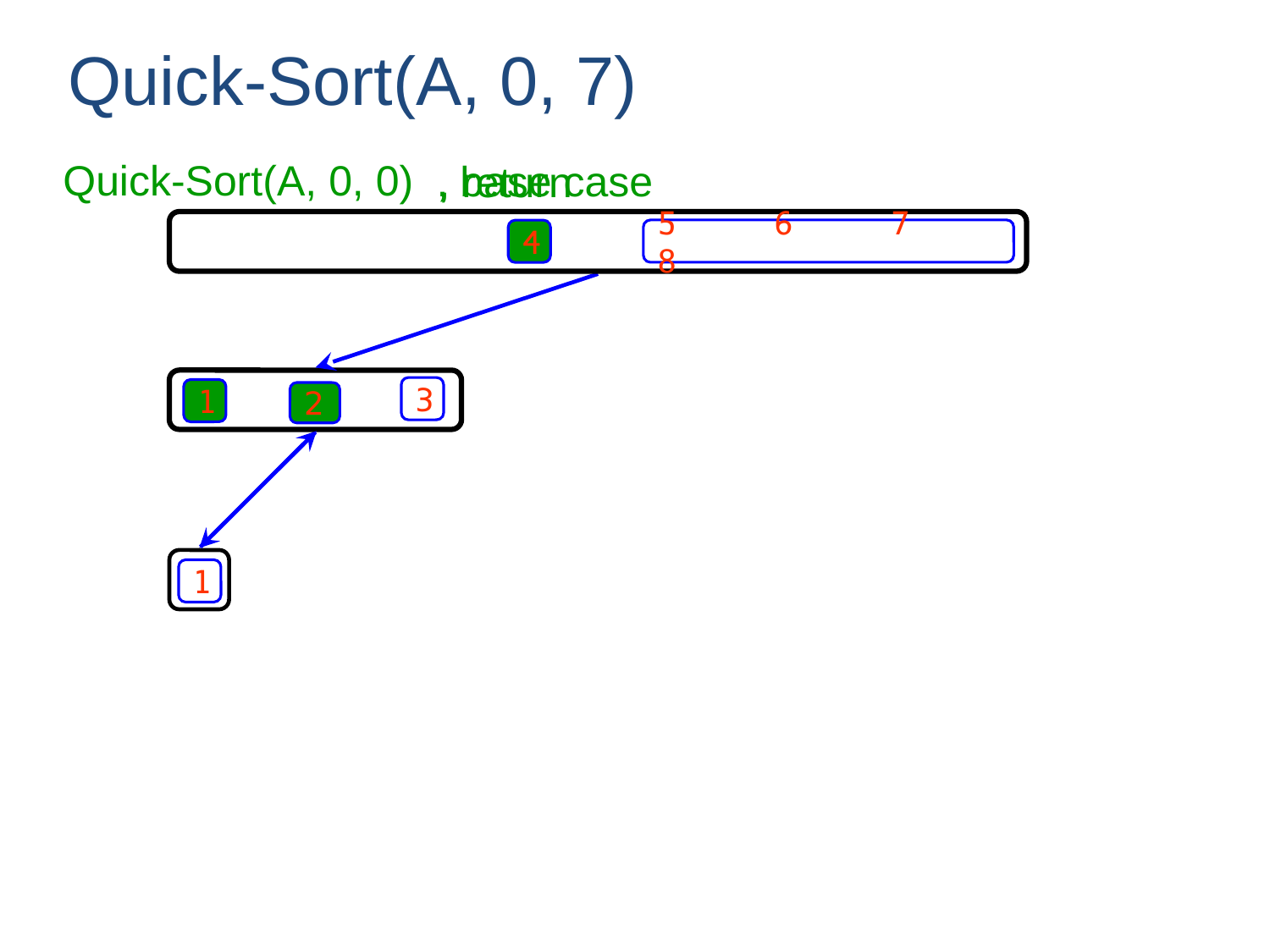

Quick-Sort(A, 0, 7)
Quick-Sort(A, 0, 0)
, base case
, return

5          6          7         8
4

3
1
2

1